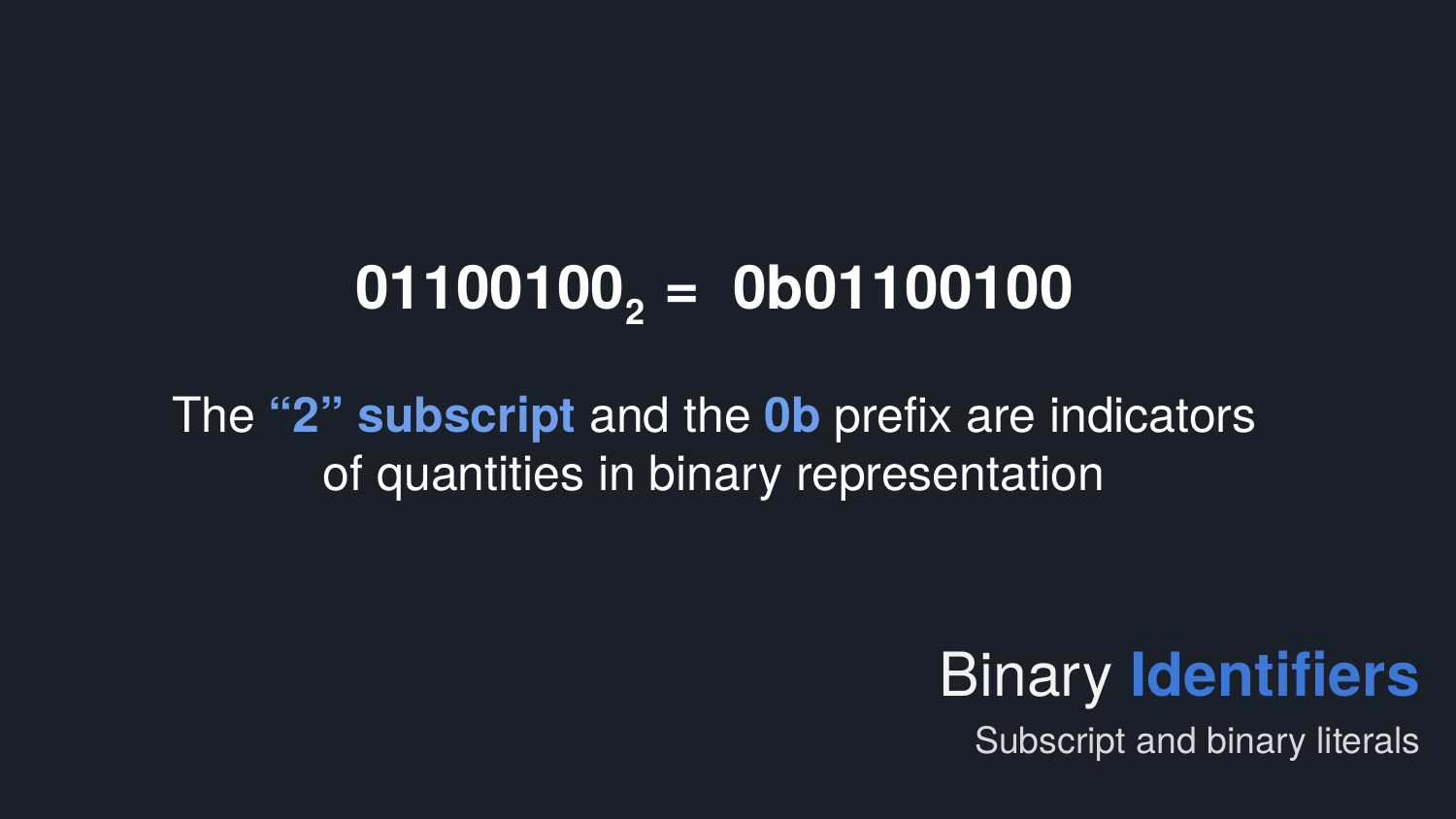

011001002  =

0b01100100

The “2” subscript and the 0b prefix are indicators of quantities in binary representation
# Binary Identifiers
Subscript and binary literals